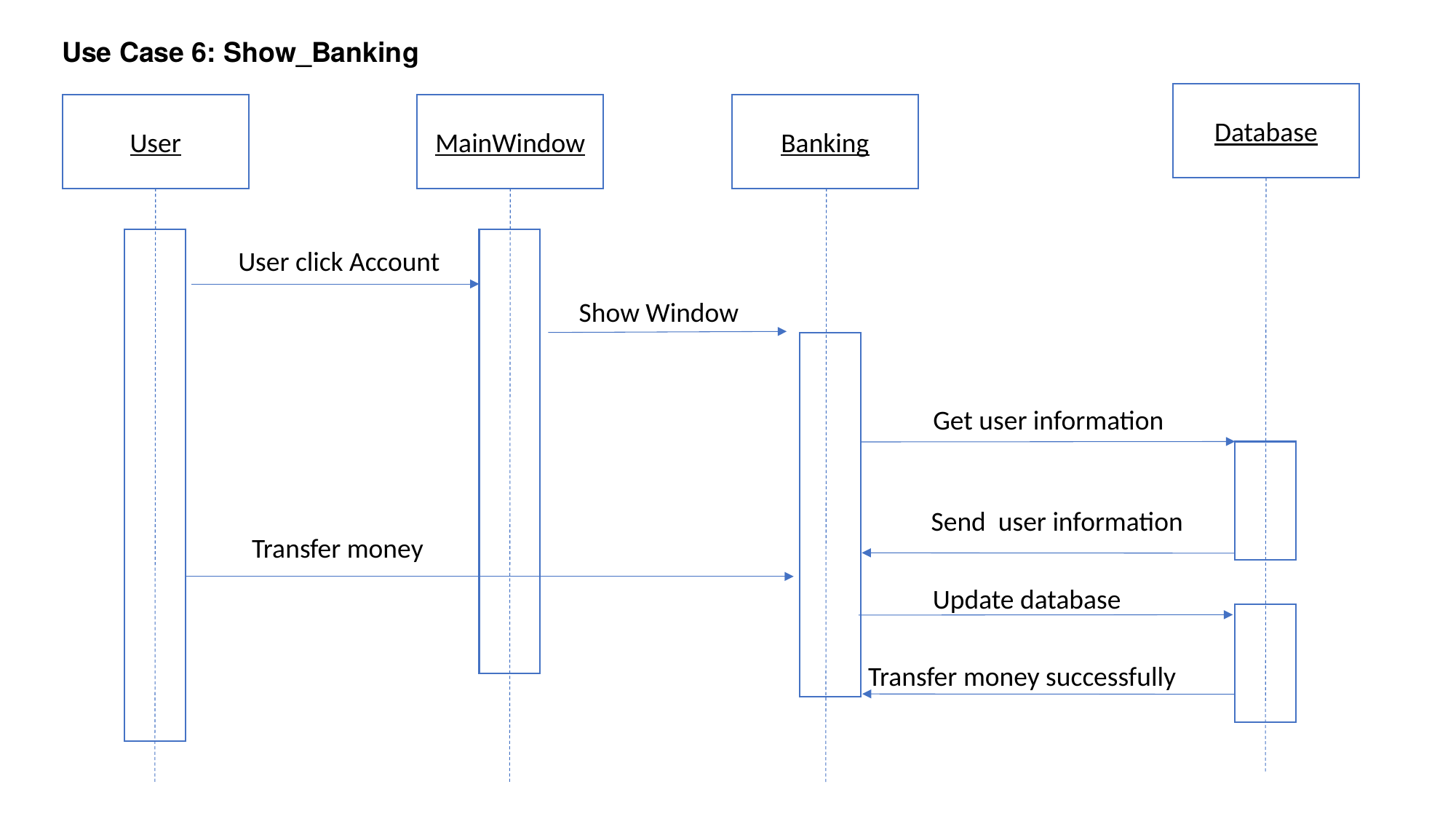

Use Case 6: Show_Banking
Database
User
MainWindow
Banking

User click Account
Show Window

Get user information

Send  user information
Transfer money
Update database

Transfer money successfully